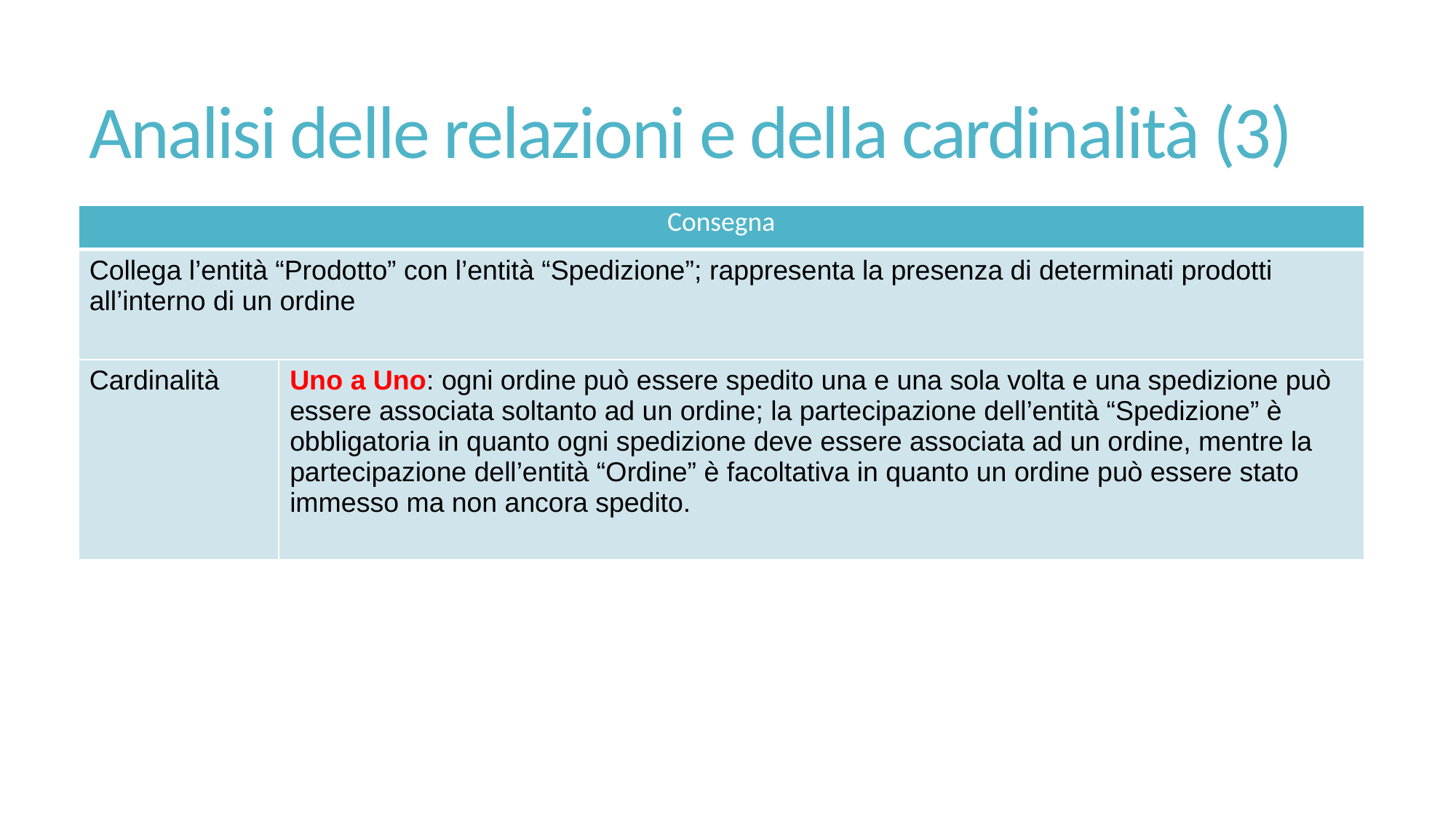

# Analisi delle relazioni e della cardinalità (3)
| Consegna |
| --- |
| Collega l’entità “Prodotto” con l’entità “Spedizione”; rappresenta la presenza di determinati prodotti all’interno di un ordine |
| Cardinalità | Uno a Uno: ogni ordine può essere spedito una e una sola volta e una spedizione può essere associata soltanto ad un ordine; la partecipazione dell’entità “Spedizione” è obbligatoria in quanto ogni spedizione deve essere associata ad un ordine, mentre la partecipazione dell’entità “Ordine” è facoltativa in quanto un ordine può essere stato immesso ma non ancora spedito. |
| --- | --- |